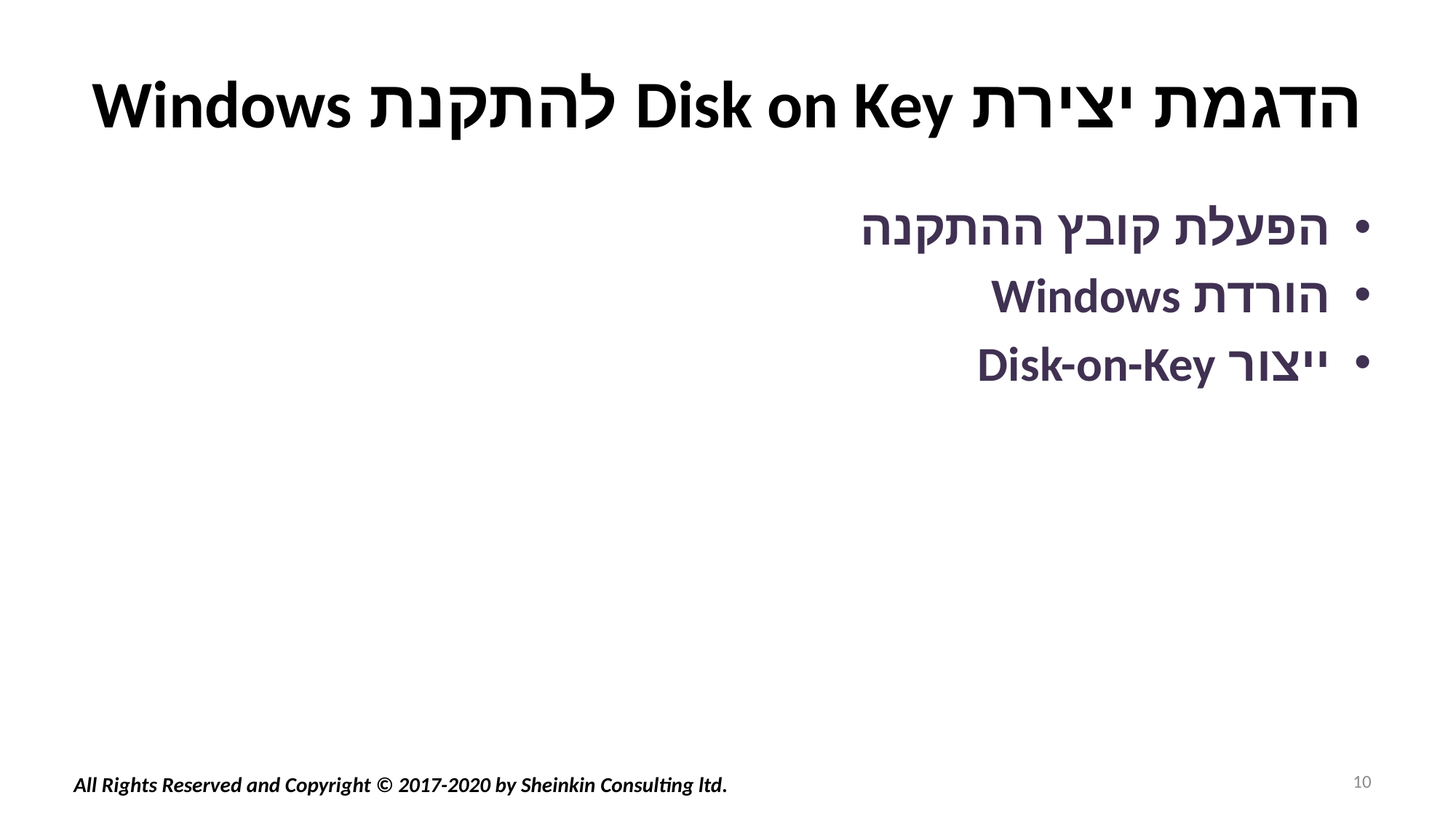

# הדגמת יצירת Disk on Key להתקנת Windows
הפעלת קובץ ההתקנה
הורדת Windows
ייצור Disk-on-Key
10